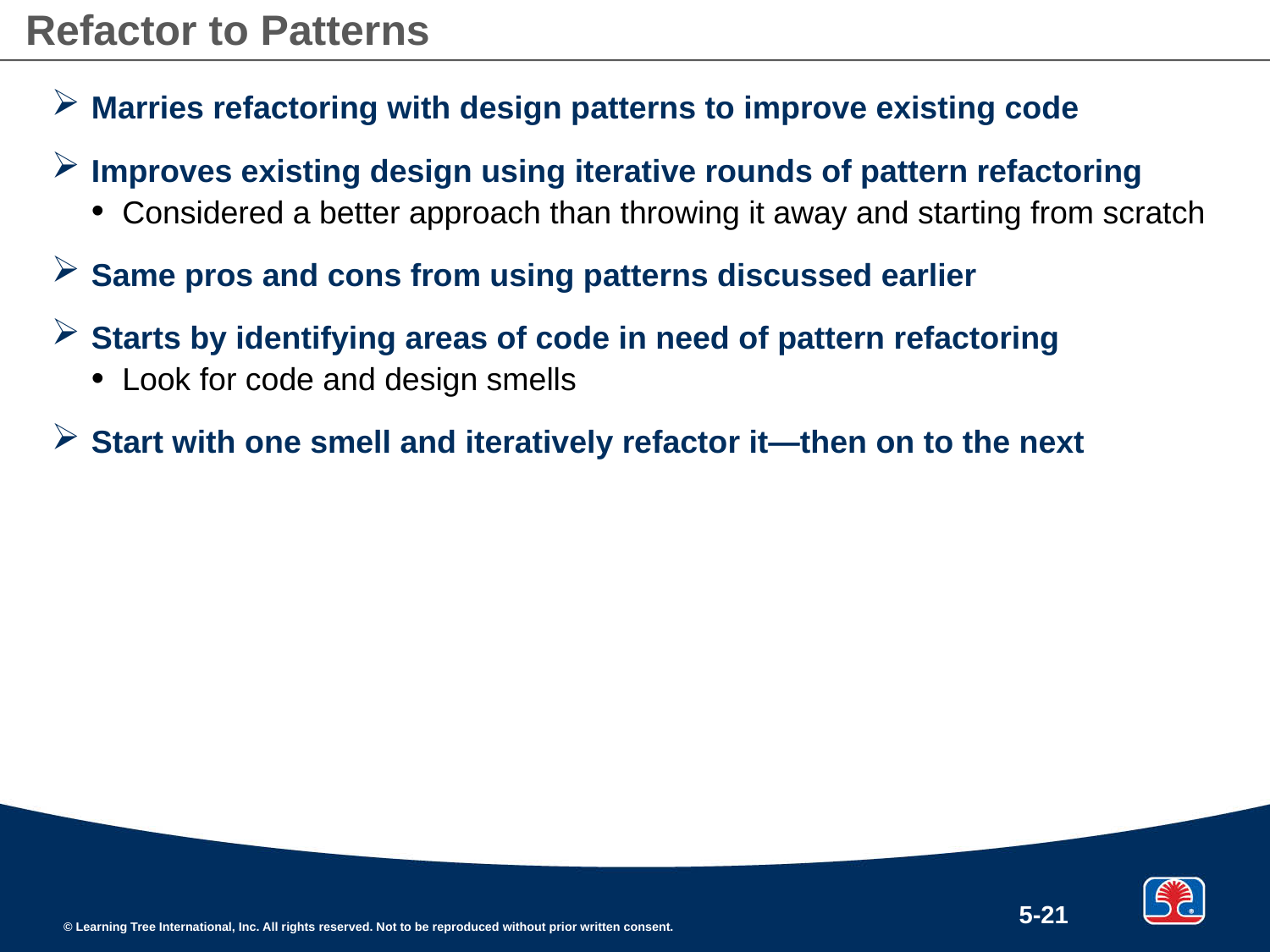

# Refactor to Patterns
Marries refactoring with design patterns to improve existing code
Improves existing design using iterative rounds of pattern refactoring
Considered a better approach than throwing it away and starting from scratch
Same pros and cons from using patterns discussed earlier
Starts by identifying areas of code in need of pattern refactoring
Look for code and design smells
Start with one smell and iteratively refactor it—then on to the next